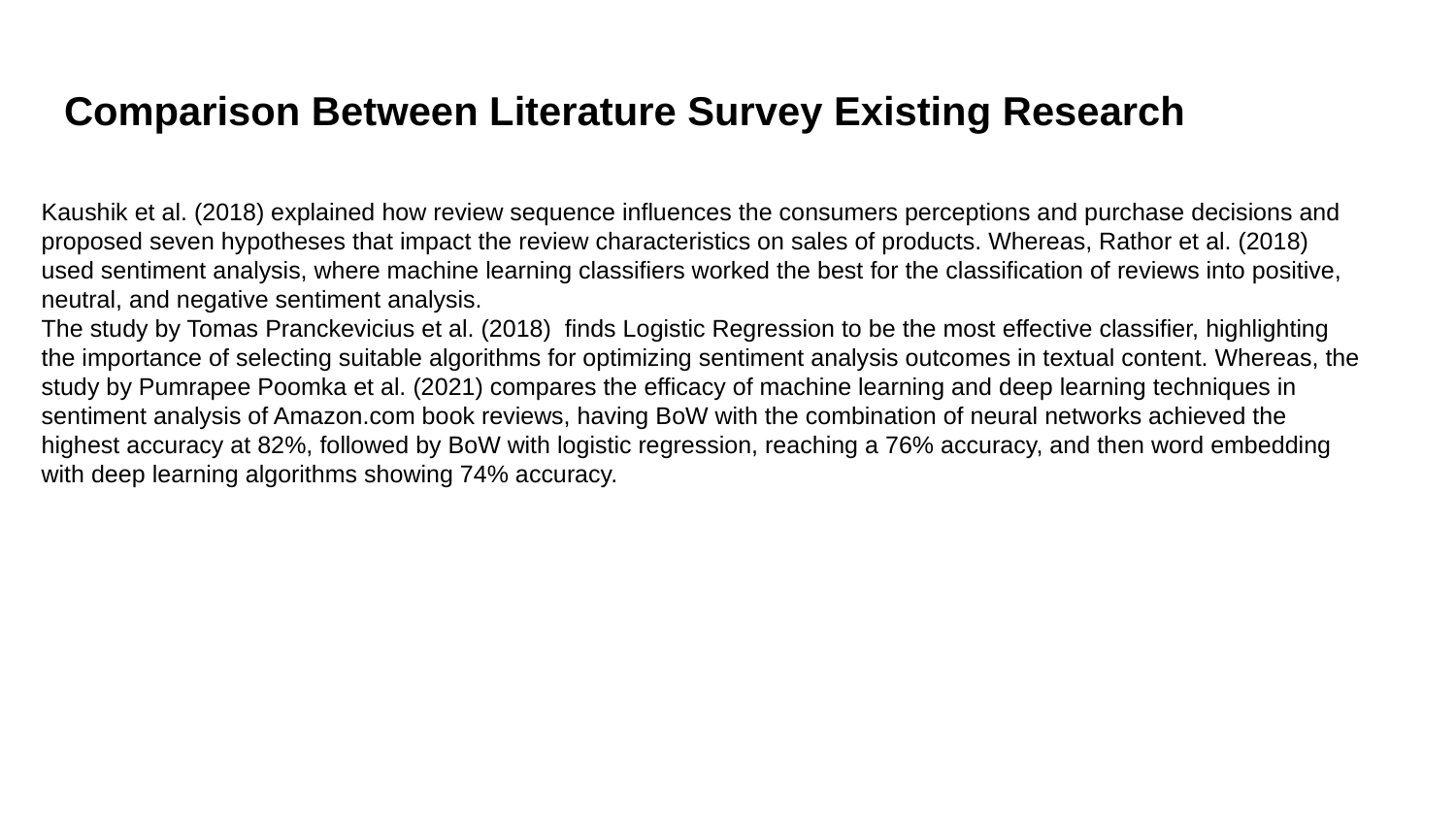

# Comparison Between Literature Survey Existing Research
Kaushik et al. (2018) explained how review sequence influences the consumers perceptions and purchase decisions and proposed seven hypotheses that impact the review characteristics on sales of products. Whereas, Rathor et al. (2018) used sentiment analysis, where machine learning classifiers worked the best for the classification of reviews into positive, neutral, and negative sentiment analysis.
The study by Tomas Pranckevicius et al. (2018)  finds Logistic Regression to be the most effective classifier, highlighting the importance of selecting suitable algorithms for optimizing sentiment analysis outcomes in textual content. Whereas, the study by Pumrapee Poomka et al. (2021) compares the efficacy of machine learning and deep learning techniques in sentiment analysis of Amazon.com book reviews, having BoW with the combination of neural networks achieved the highest accuracy at 82%, followed by BoW with logistic regression, reaching a 76% accuracy, and then word embedding with deep learning algorithms showing 74% accuracy.